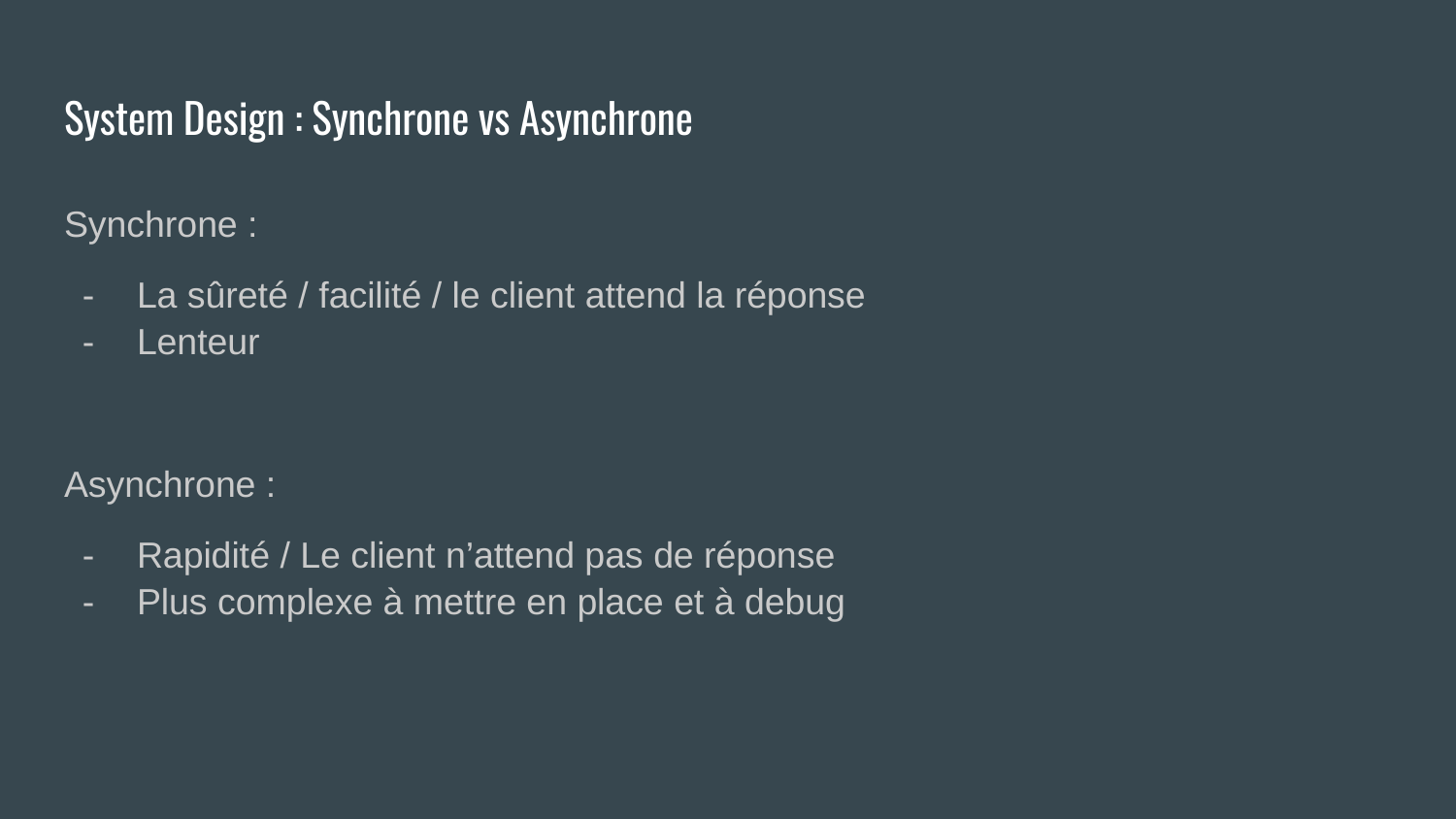

# System Design : Synchrone vs Asynchrone
Synchrone :
La sûreté / facilité / le client attend la réponse
Lenteur

Asynchrone :
Rapidité / Le client n’attend pas de réponse
Plus complexe à mettre en place et à debug